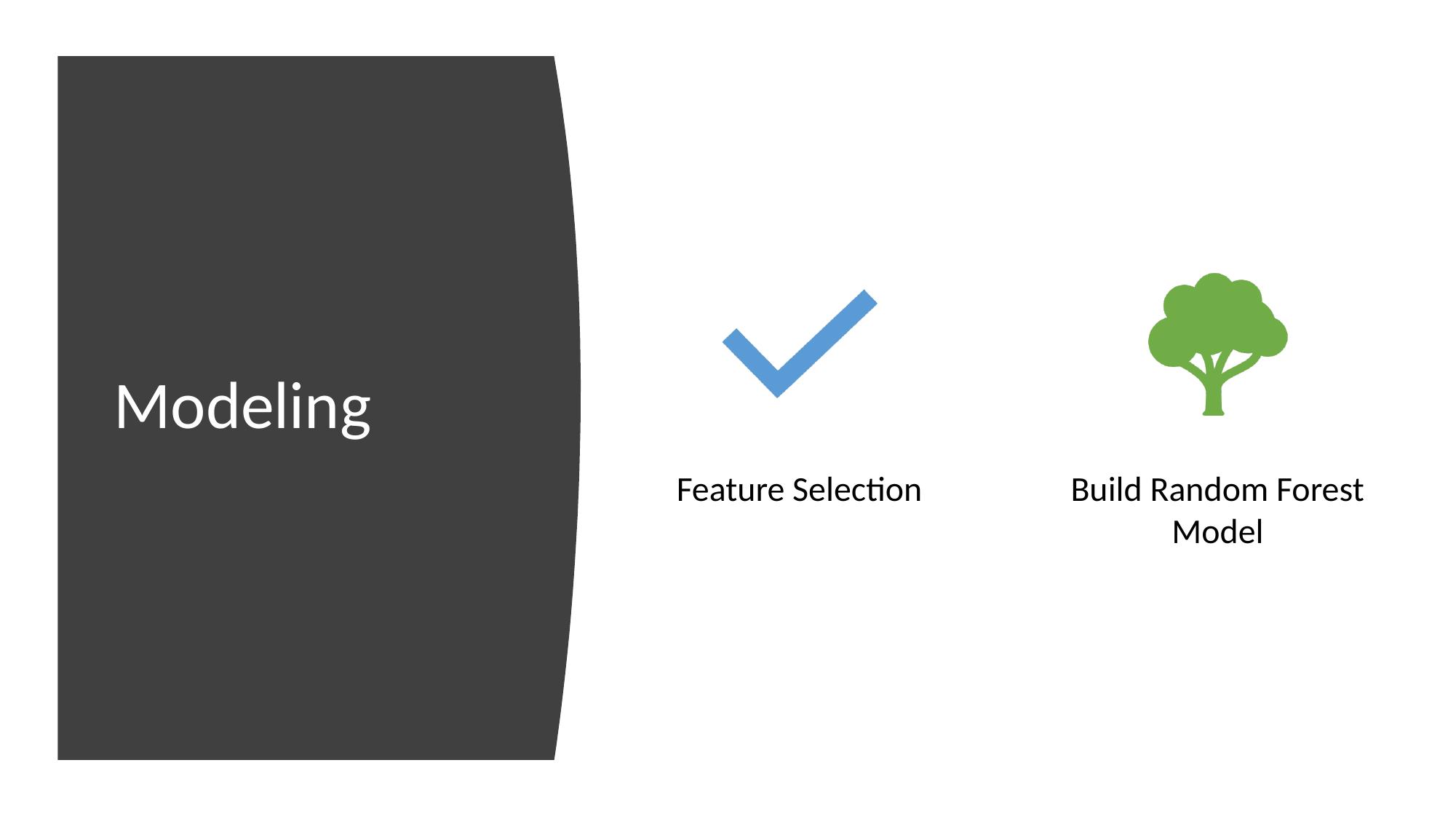

# Modeling

Feature Selection

Build Random Forest Model